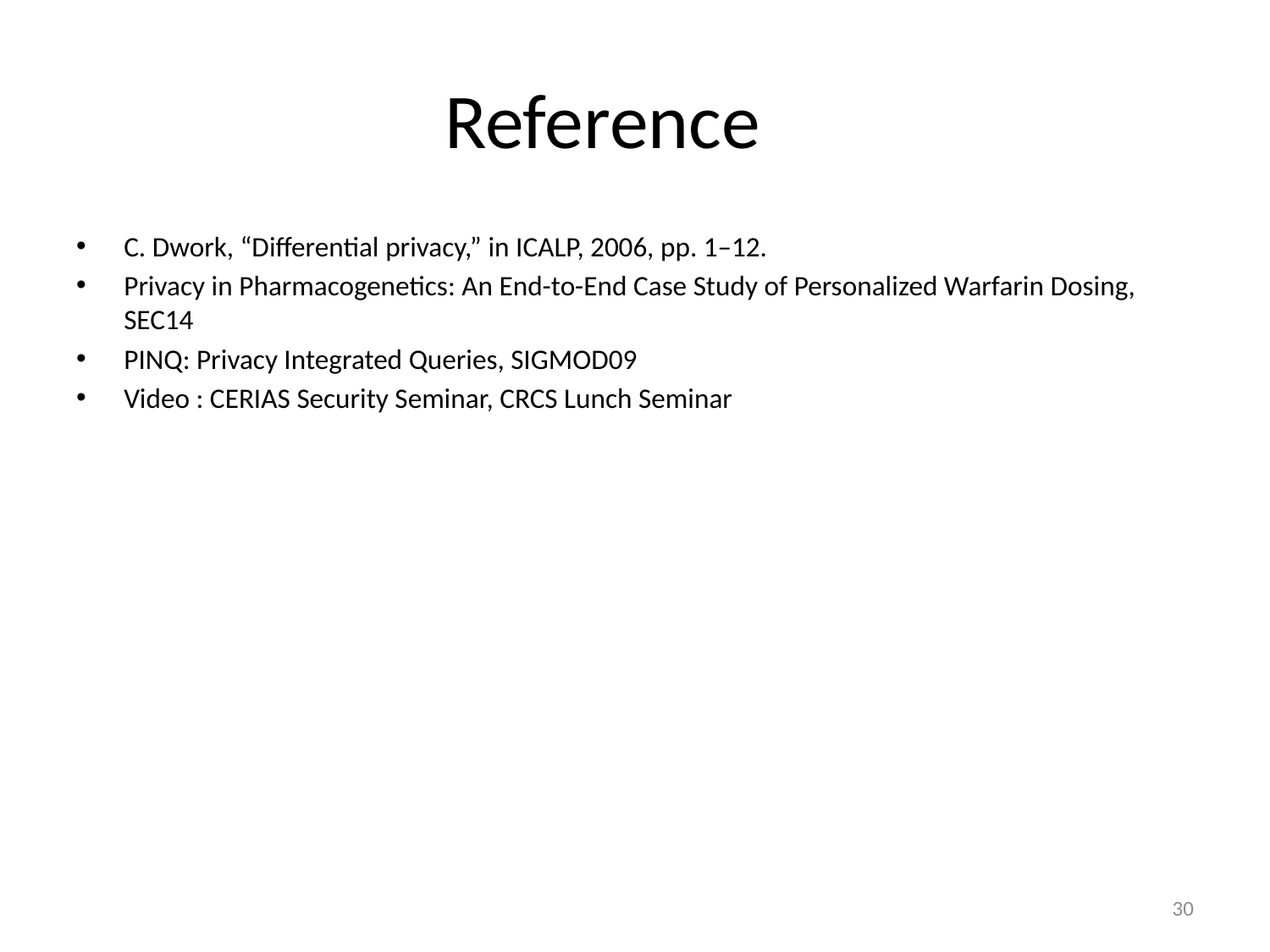

# Reference
C. Dwork, “Differential privacy,” in ICALP, 2006, pp. 1–12.
Privacy in Pharmacogenetics: An End-to-End Case Study of Personalized Warfarin Dosing, SEC14
PINQ: Privacy Integrated Queries, SIGMOD09
Video : CERIAS Security Seminar, CRCS Lunch Seminar
30